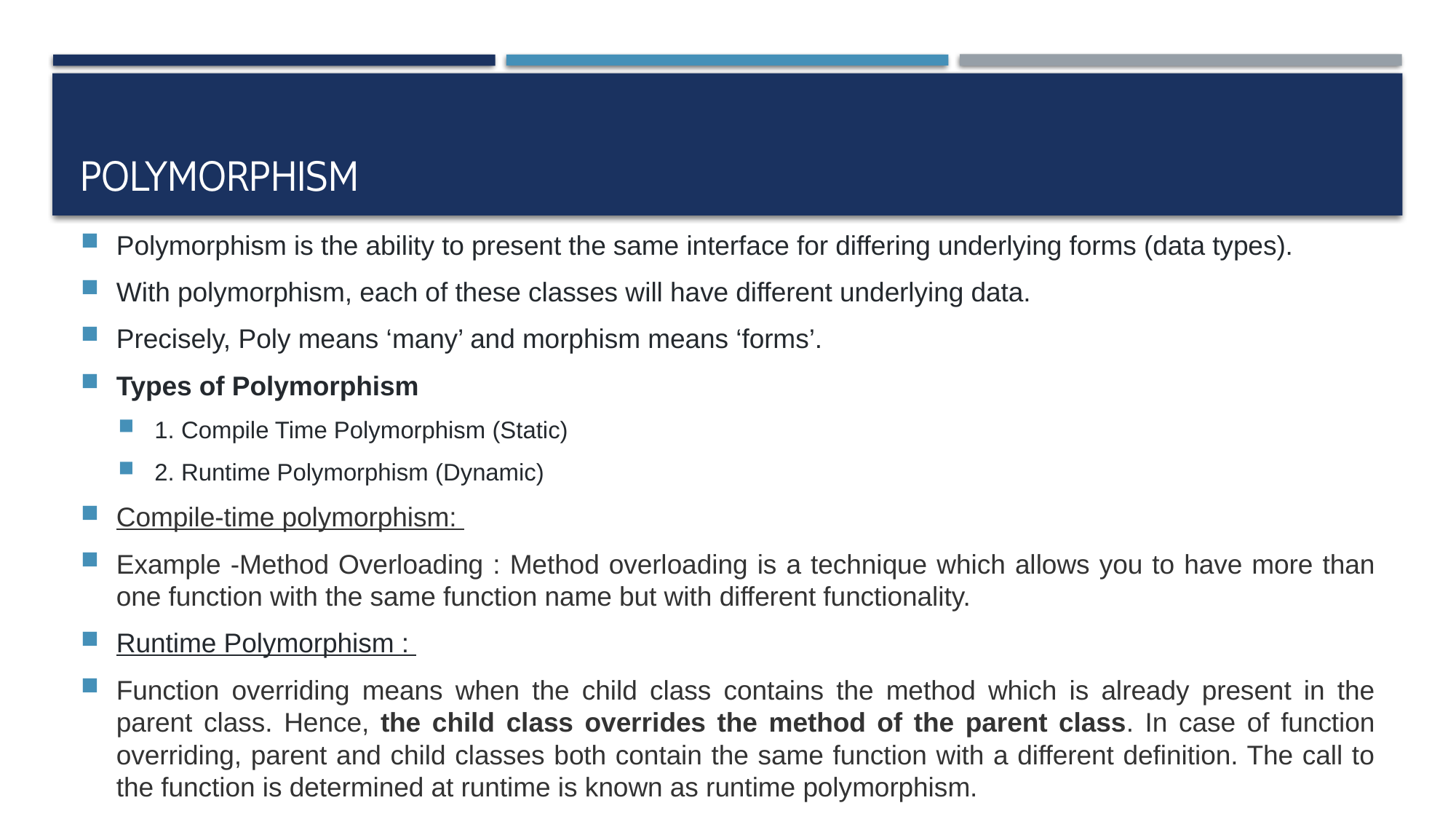

# Polymorphism
Polymorphism is the ability to present the same interface for differing underlying forms (data types).
With polymorphism, each of these classes will have different underlying data.
Precisely, Poly means ‘many’ and morphism means ‘forms’.
Types of Polymorphism
1. Compile Time Polymorphism (Static)
2. Runtime Polymorphism (Dynamic)
Compile-time polymorphism:
Example -Method Overloading : Method overloading is a technique which allows you to have more than one function with the same function name but with different functionality.
Runtime Polymorphism :
Function overriding means when the child class contains the method which is already present in the parent class. Hence, the child class overrides the method of the parent class. In case of function overriding, parent and child classes both contain the same function with a different definition. The call to the function is determined at runtime is known as runtime polymorphism.